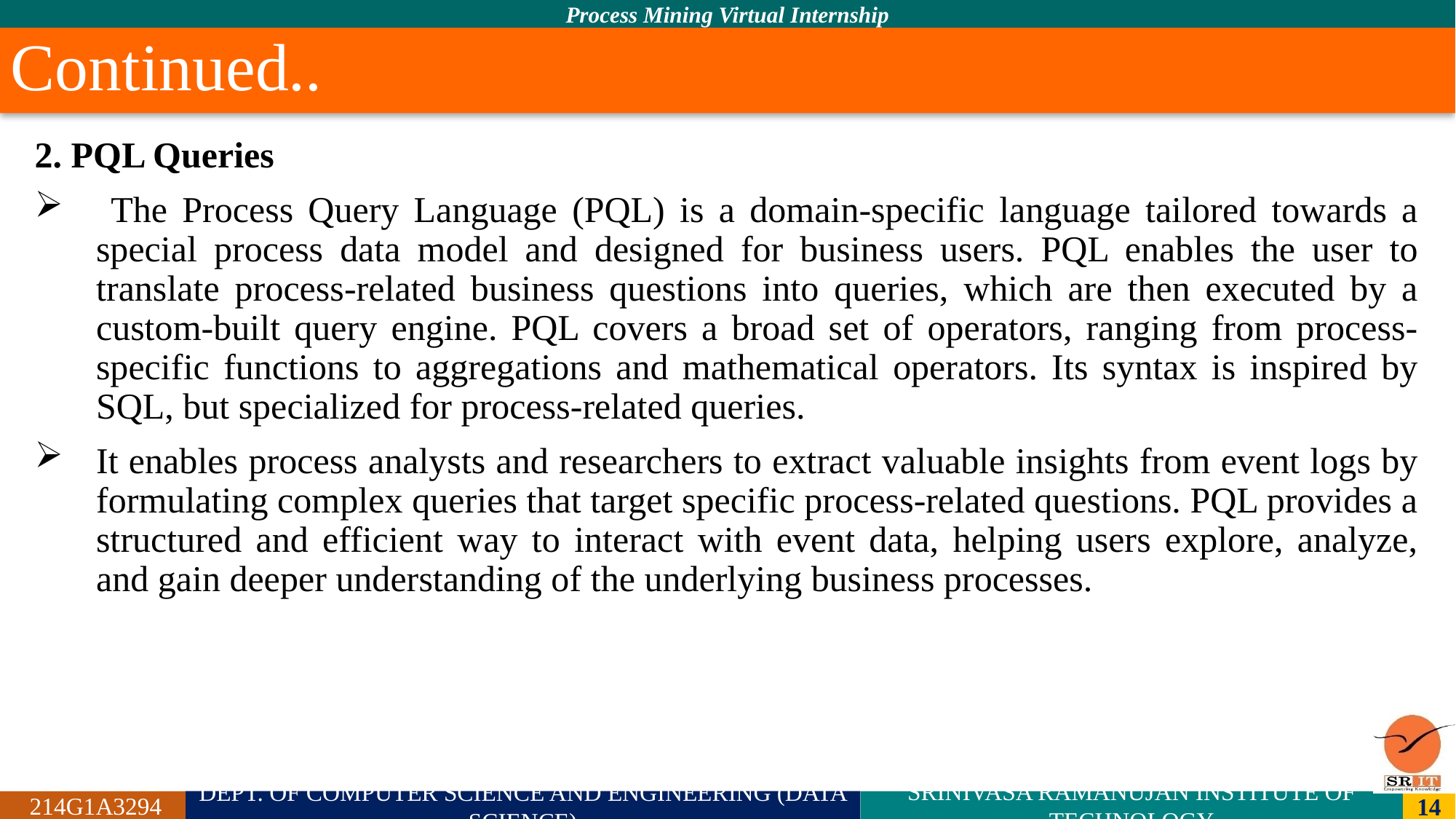

# Continued..
2. PQL Queries
 The Process Query Language (PQL) is a domain-specific language tailored towards a special process data model and designed for business users. PQL enables the user to translate process-related business questions into queries, which are then executed by a custom-built query engine. PQL covers a broad set of operators, ranging from process-specific functions to aggregations and mathematical operators. Its syntax is inspired by SQL, but specialized for process-related queries.
It enables process analysts and researchers to extract valuable insights from event logs by formulating complex queries that target specific process-related questions. PQL provides a structured and efficient way to interact with event data, helping users explore, analyze, and gain deeper understanding of the underlying business processes.